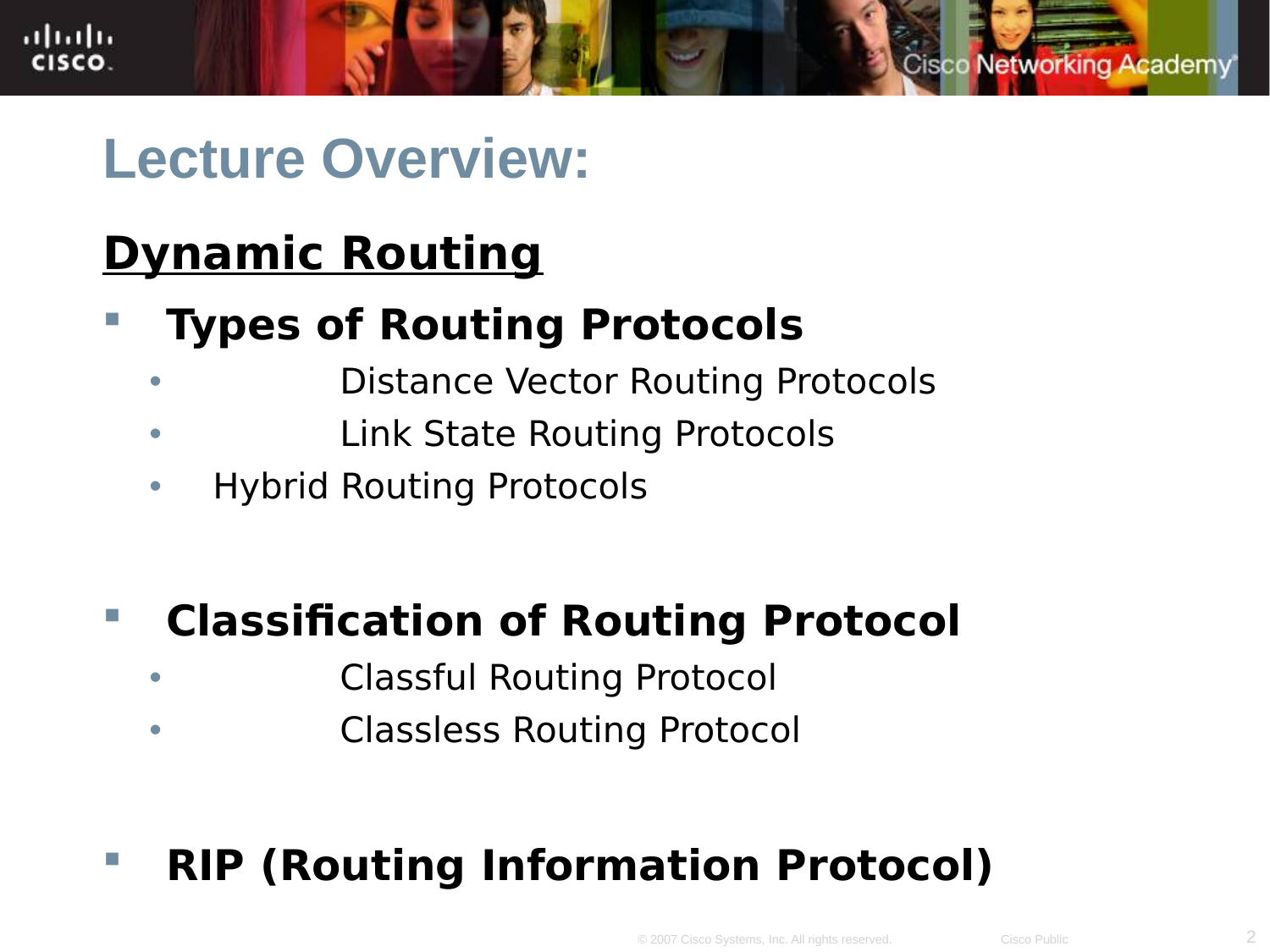

# Lecture Overview:
Dynamic Routing
Types of Routing Protocols
	Distance Vector Routing Protocols
	Link State Routing Protocols
Hybrid Routing Protocols

Classification of Routing Protocol
	Classful Routing Protocol
	Classless Routing Protocol

RIP (Routing Information Protocol)